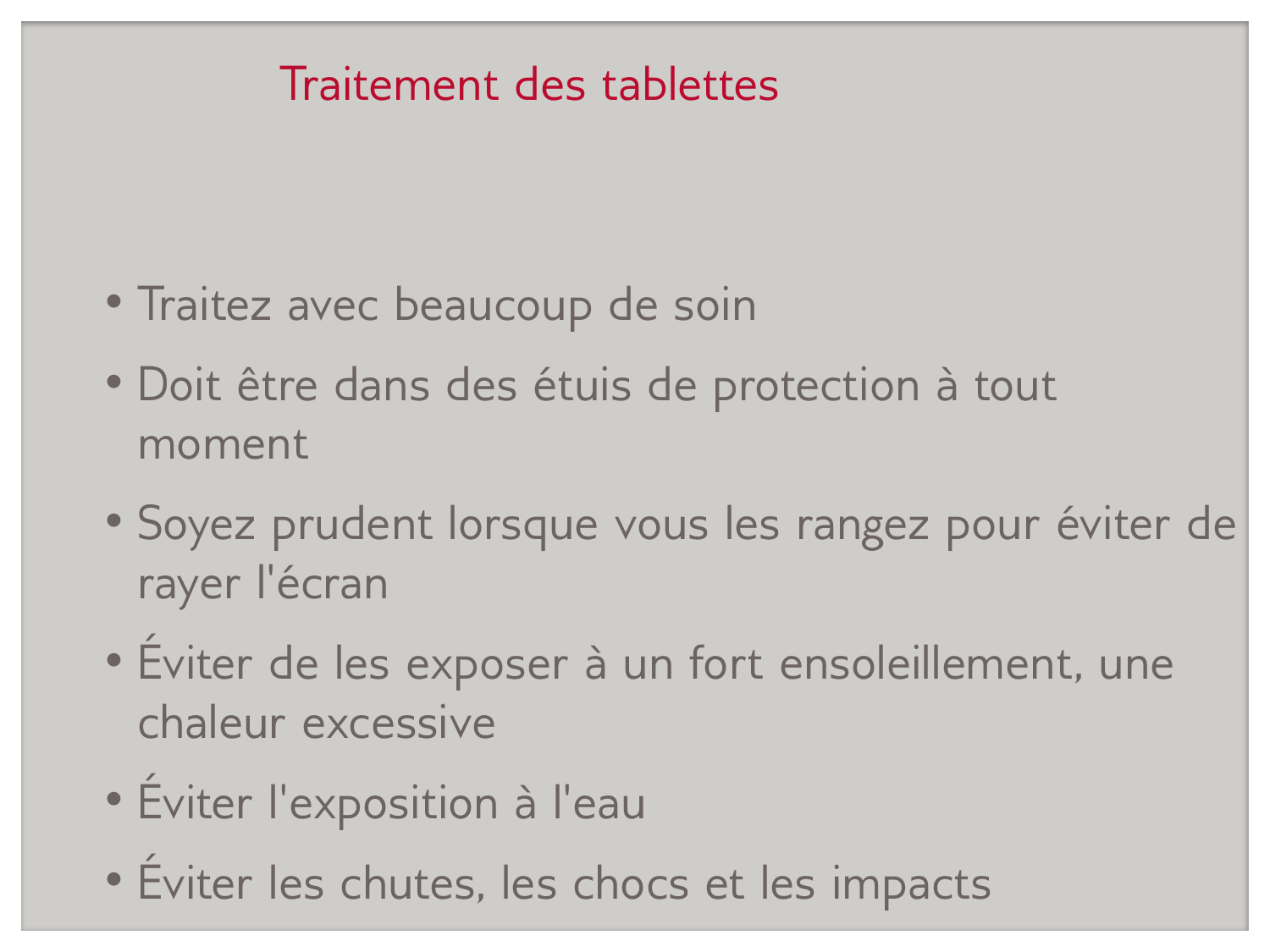

# Traitement des tablettes
Traitez avec beaucoup de soin
Doit être dans des étuis de protection à tout moment
Soyez prudent lorsque vous les rangez pour éviter de rayer l'écran
Éviter de les exposer à un fort ensoleillement, une chaleur excessive
Éviter l'exposition à l'eau
Éviter les chutes, les chocs et les impacts